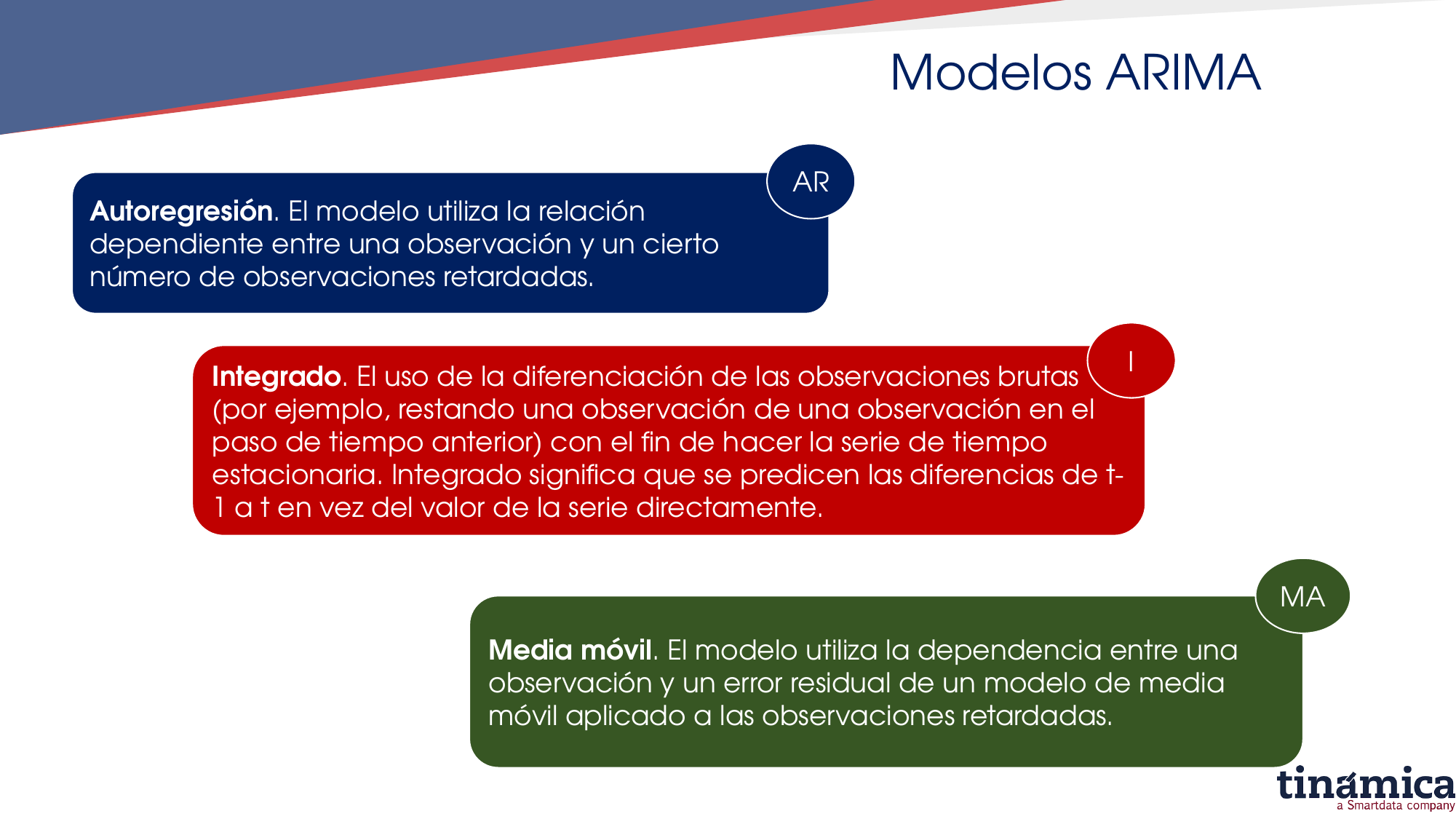

Modelos ARIMA
AR
Autoregresión. El modelo utiliza la relación dependiente entre una observación y un cierto número de observaciones retardadas.
I
Integrado. El uso de la diferenciación de las observaciones brutas (por ejemplo, restando una observación de una observación en el paso de tiempo anterior) con el fin de hacer la serie de tiempo estacionaria. Integrado significa que se predicen las diferencias de t-1 a t en vez del valor de la serie directamente.
MA
Media móvil. El modelo utiliza la dependencia entre una observación y un error residual de un modelo de media móvil aplicado a las observaciones retardadas.